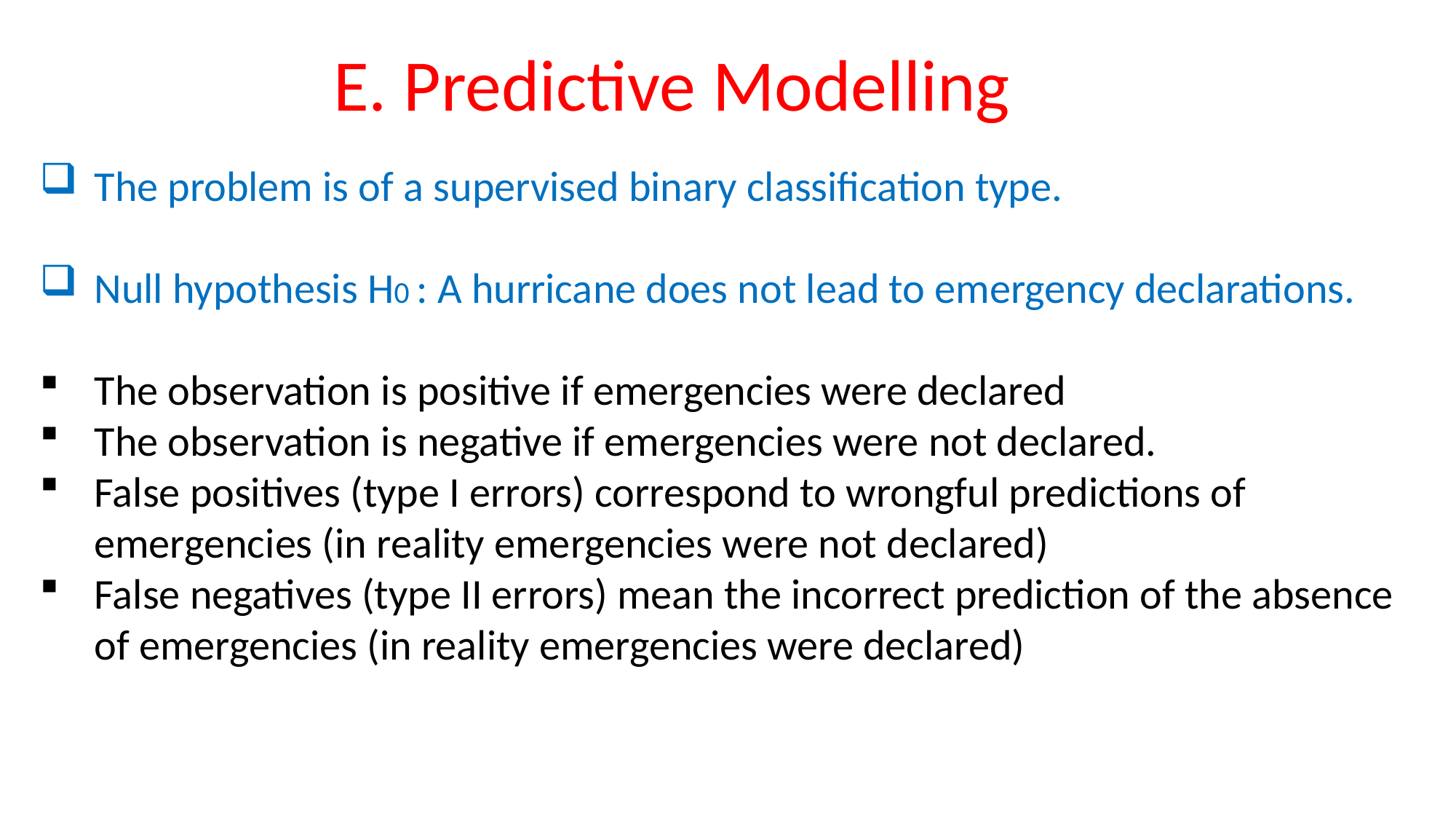

E. Predictive Modelling
The problem is of a supervised binary classification type.

Null hypothesis H0 : A hurricane does not lead to emergency declarations.

The observation is positive if emergencies were declared
The observation is negative if emergencies were not declared.
False positives (type I errors) correspond to wrongful predictions of emergencies (in reality emergencies were not declared)
False negatives (type II errors) mean the incorrect prediction of the absence of emergencies (in reality emergencies were declared)